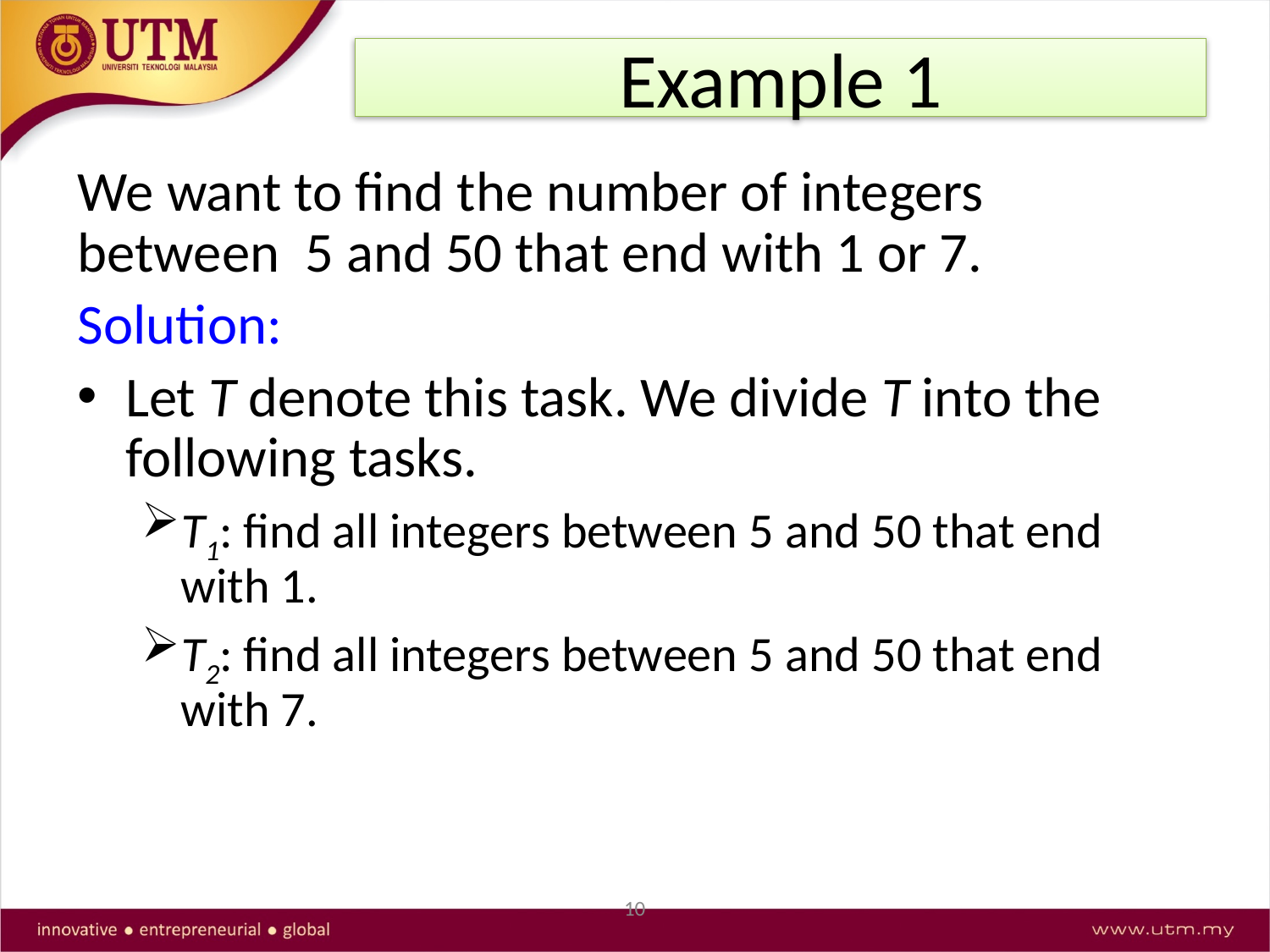

# Example 1
We want to find the number of integers between  5 and 50 that end with 1 or 7.
Solution:
Let T denote this task. We divide T into the following tasks.
T1: find all integers between 5 and 50 that end with 1.
T2: find all integers between 5 and 50 that end with 7.

10